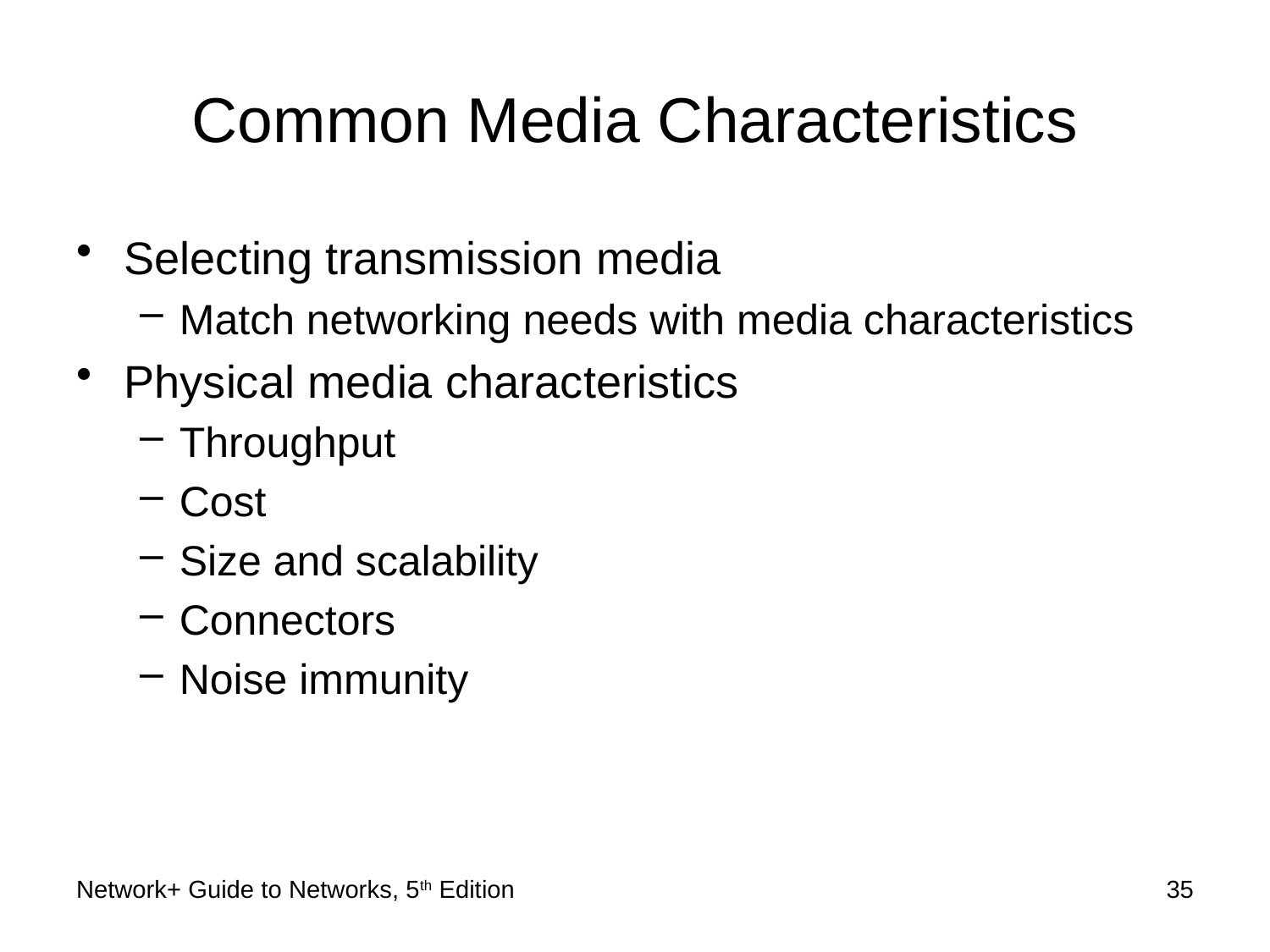

# Common Media Characteristics
Selecting transmission media
Match networking needs with media characteristics
Physical media characteristics
Throughput
Cost
Size and scalability
Connectors
Noise immunity
Network+ Guide to Networks, 5th Edition
35